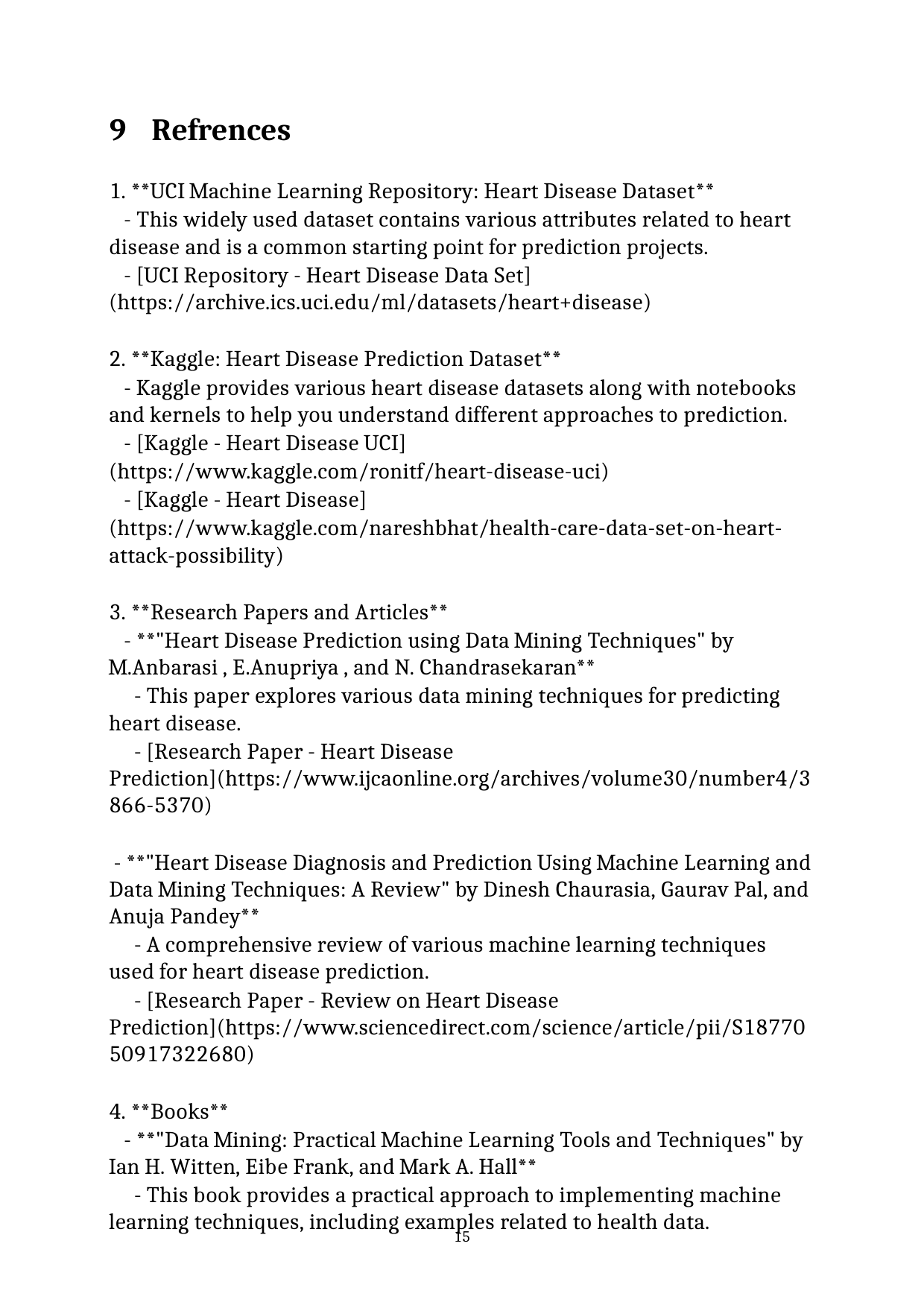

9	Refrences

1. **UCI Machine Learning Repository: Heart Disease Dataset**
   - This widely used dataset contains various attributes related to heart disease and is a common starting point for prediction projects.
   - [UCI Repository - Heart Disease Data Set] (https://archive.ics.uci.edu/ml/datasets/heart+disease)

2. **Kaggle: Heart Disease Prediction Dataset**
   - Kaggle provides various heart disease datasets along with notebooks and kernels to help you understand different approaches to prediction.
   - [Kaggle - Heart Disease UCI]
(https://www.kaggle.com/ronitf/heart-disease-uci)
   - [Kaggle - Heart Disease]
(https://www.kaggle.com/nareshbhat/health-care-data-set-on-heart-attack-possibility)

3. **Research Papers and Articles**
   - **"Heart Disease Prediction using Data Mining Techniques" by M.Anbarasi , E.Anupriya , and N. Chandrasekaran**
     - This paper explores various data mining techniques for predicting heart disease.
     - [Research Paper - Heart Disease Prediction](https://www.ijcaonline.org/archives/volume30/number4/3866-5370)

 - **"Heart Disease Diagnosis and Prediction Using Machine Learning and Data Mining Techniques: A Review" by Dinesh Chaurasia, Gaurav Pal, and Anuja Pandey**
     - A comprehensive review of various machine learning techniques used for heart disease prediction.
     - [Research Paper - Review on Heart Disease Prediction](https://www.sciencedirect.com/science/article/pii/S1877050917322680)

4. **Books**
   - **"Data Mining: Practical Machine Learning Tools and Techniques" by Ian H. Witten, Eibe Frank, and Mark A. Hall**
     - This book provides a practical approach to implementing machine learning techniques, including examples related to health data.

15